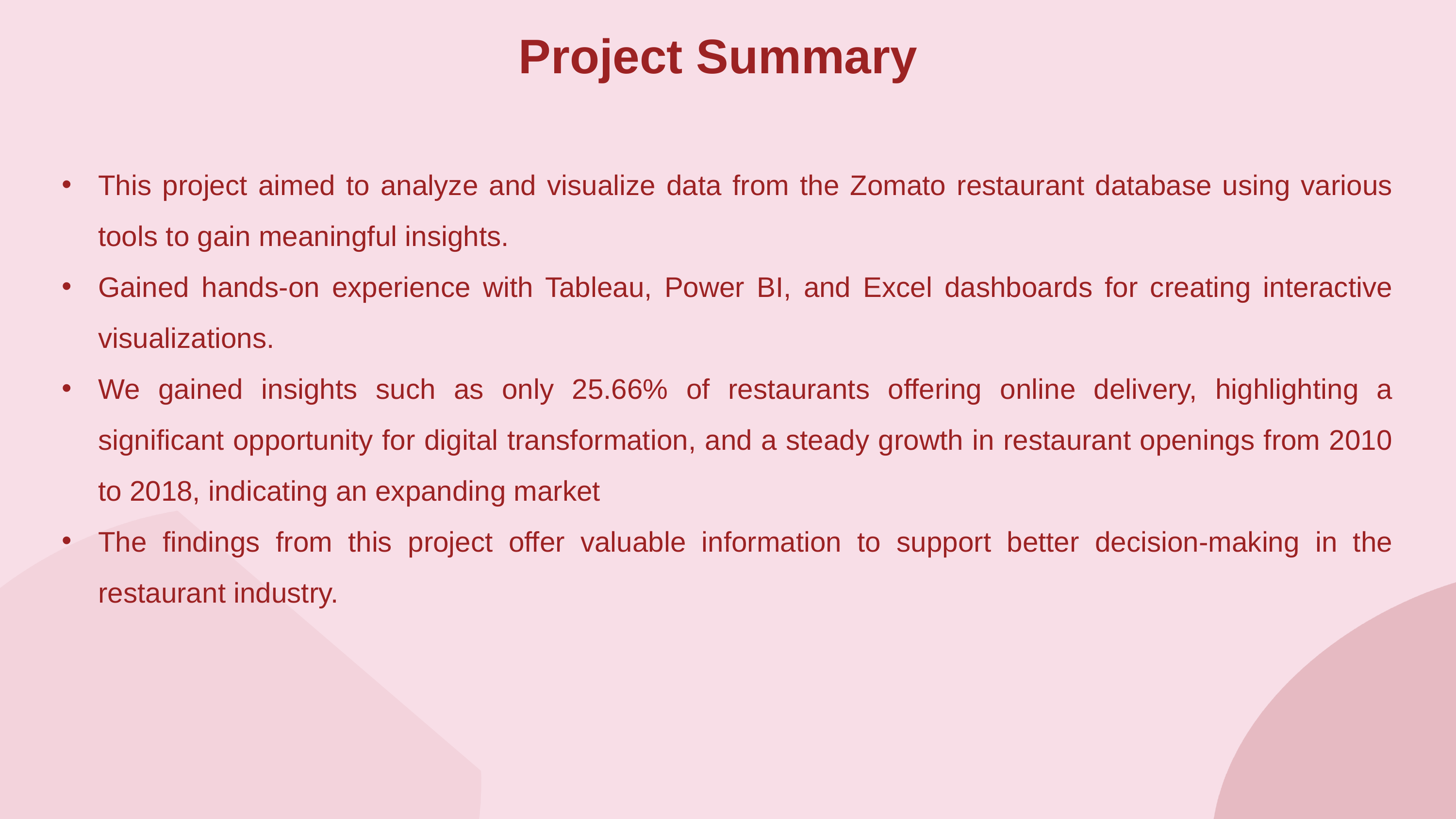

Project Summary
This project aimed to analyze and visualize data from the Zomato restaurant database using various tools to gain meaningful insights.
Gained hands-on experience with Tableau, Power BI, and Excel dashboards for creating interactive visualizations.
We gained insights such as only 25.66% of restaurants offering online delivery, highlighting a significant opportunity for digital transformation, and a steady growth in restaurant openings from 2010 to 2018, indicating an expanding market
The findings from this project offer valuable information to support better decision-making in the restaurant industry.